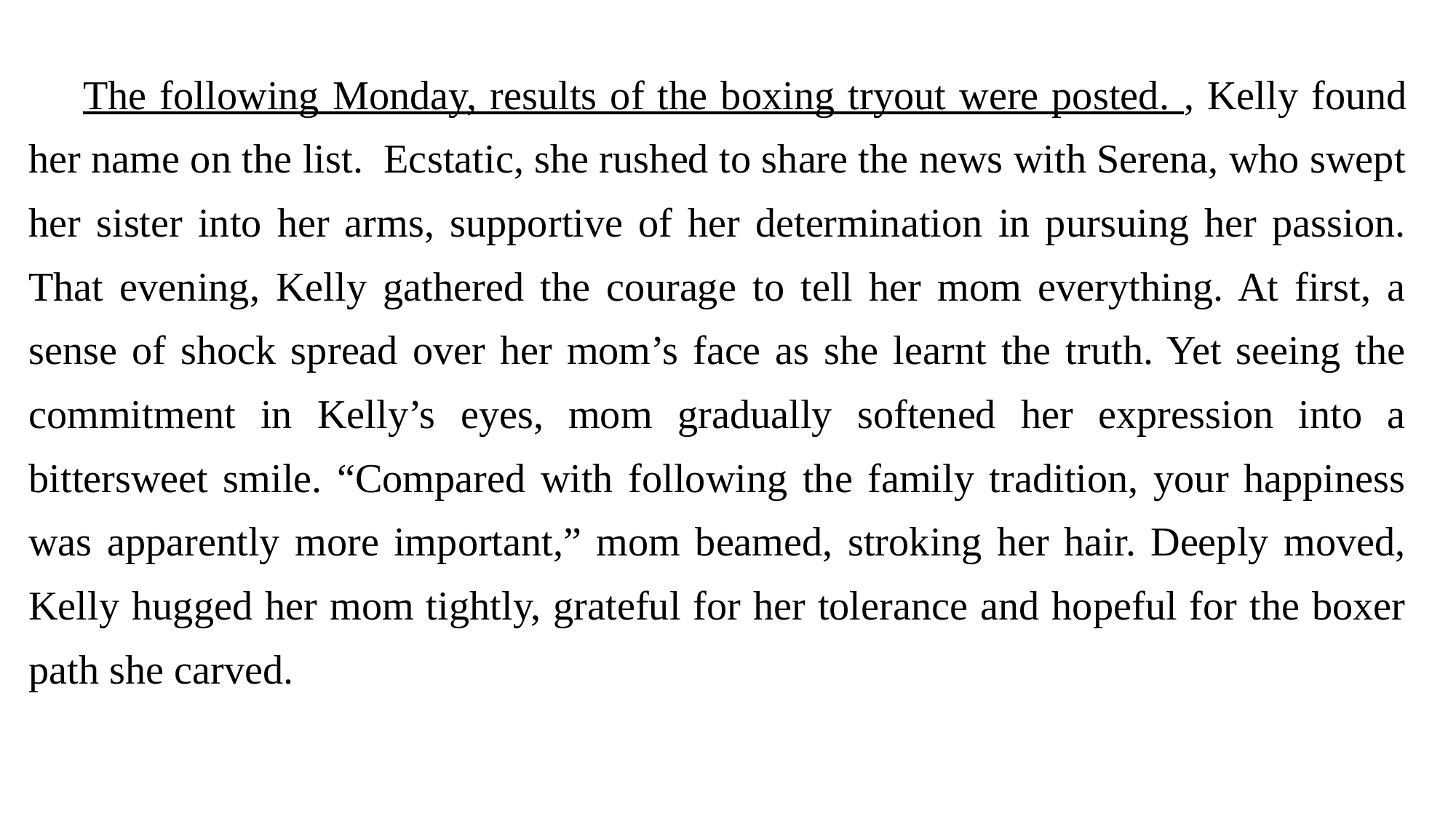

The following Monday, results of the boxing tryout were posted. , Kelly found her name on the list.  Ecstatic, she rushed to share the news with Serena, who swept her sister into her arms, supportive of her determination in pursuing her passion. That evening, Kelly gathered the courage to tell her mom everything. At first, a sense of shock spread over her mom’s face as she learnt the truth. Yet seeing the commitment in Kelly’s eyes, mom gradually softened her expression into a bittersweet smile. “Compared with following the family tradition, your happiness was apparently more important,” mom beamed, stroking her hair. Deeply moved, Kelly hugged her mom tightly, grateful for her tolerance and hopeful for the boxer path she carved.